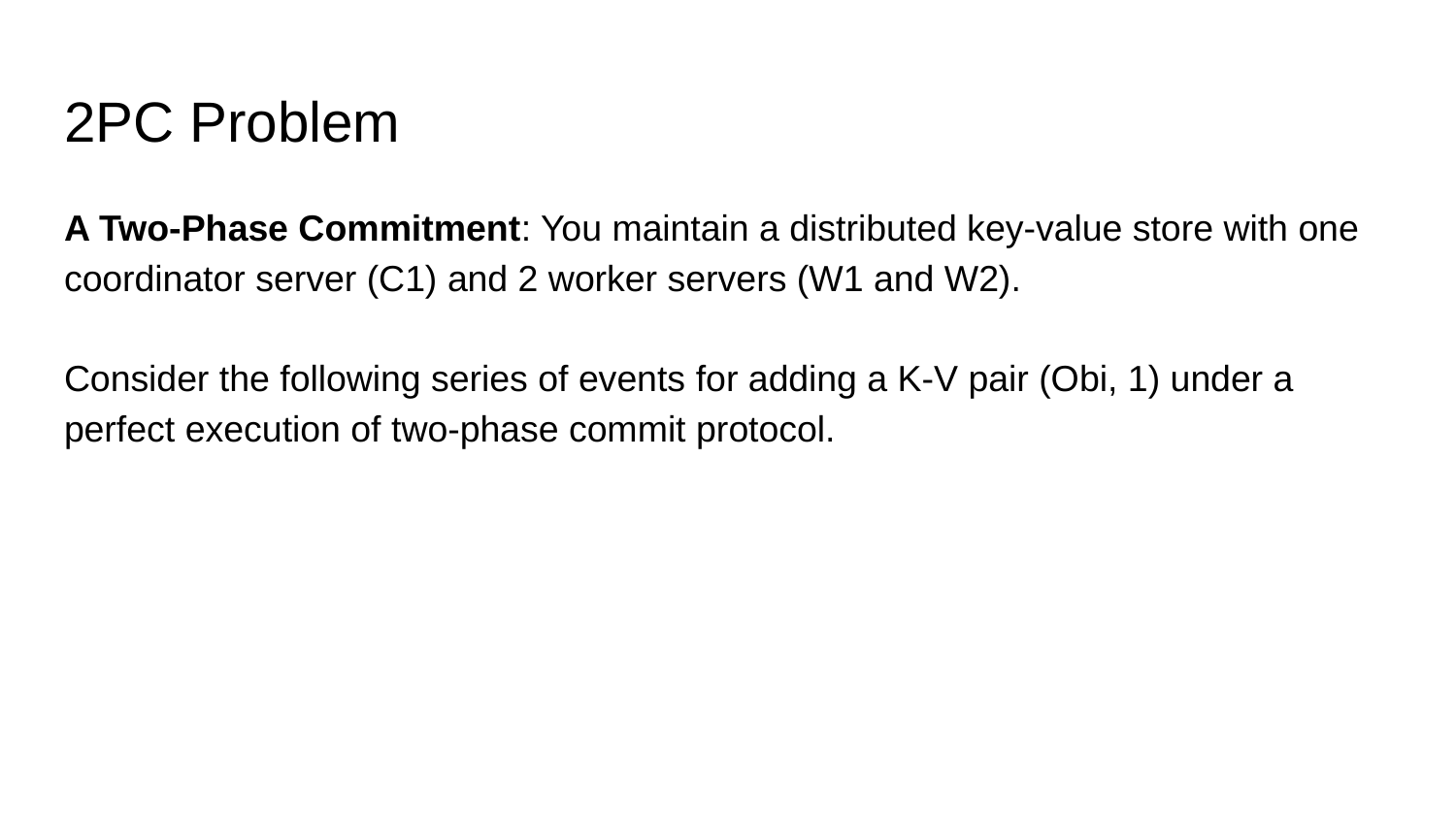

# 2PC Problem
A Two-Phase Commitment: You maintain a distributed key-value store with one coordinator server (C1) and 2 worker servers (W1 and W2).

Consider the following series of events for adding a K-V pair (Obi, 1) under a perfect execution of two-phase commit protocol.